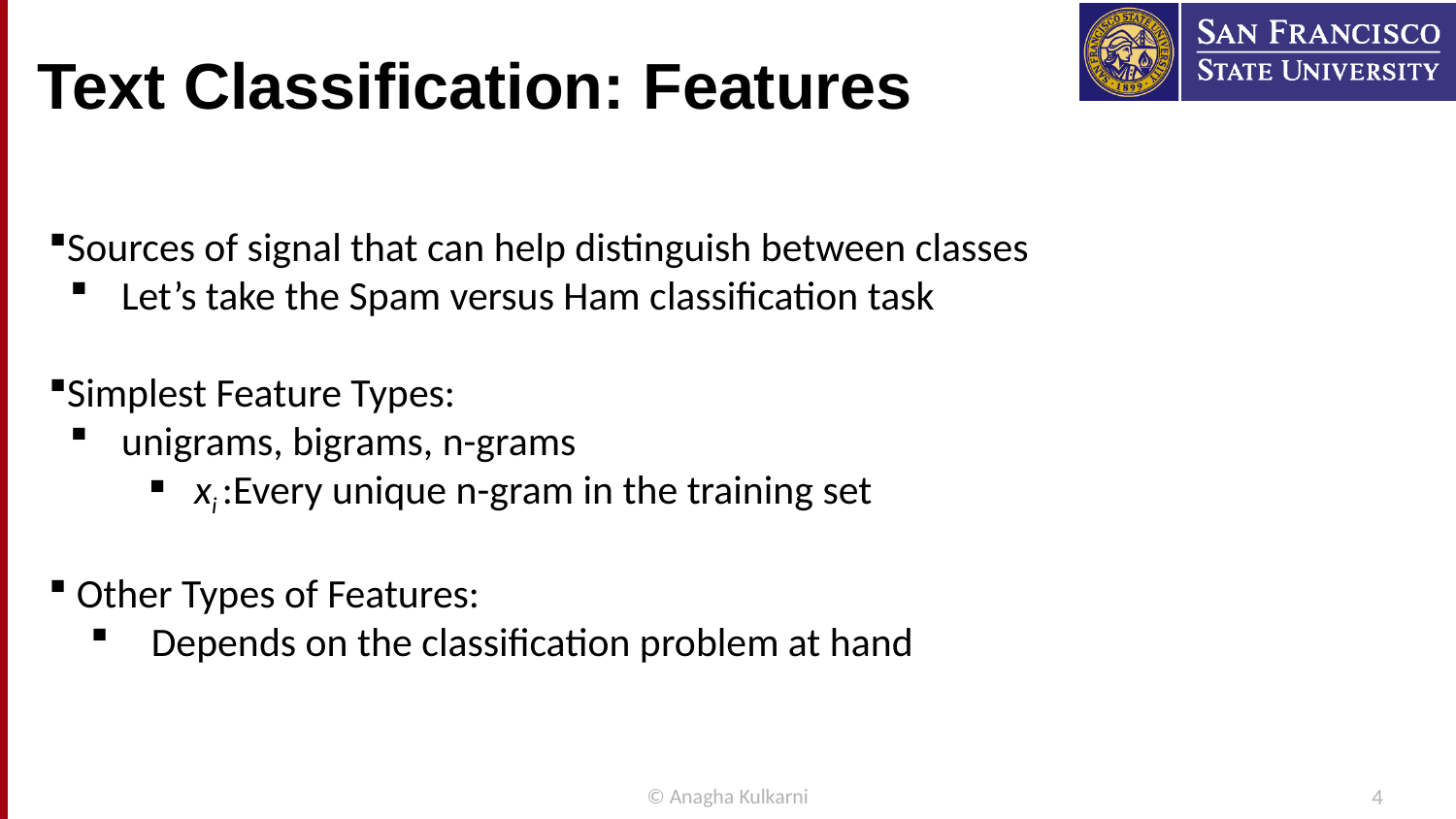

# Text Classification: Features
Sources of signal that can help distinguish between classes
Let’s take the Spam versus Ham classification task

Simplest Feature Types:
unigrams, bigrams, n-grams
xi :Every unique n-gram in the training set

 Other Types of Features:
 Depends on the classification problem at hand
© Anagha Kulkarni
4